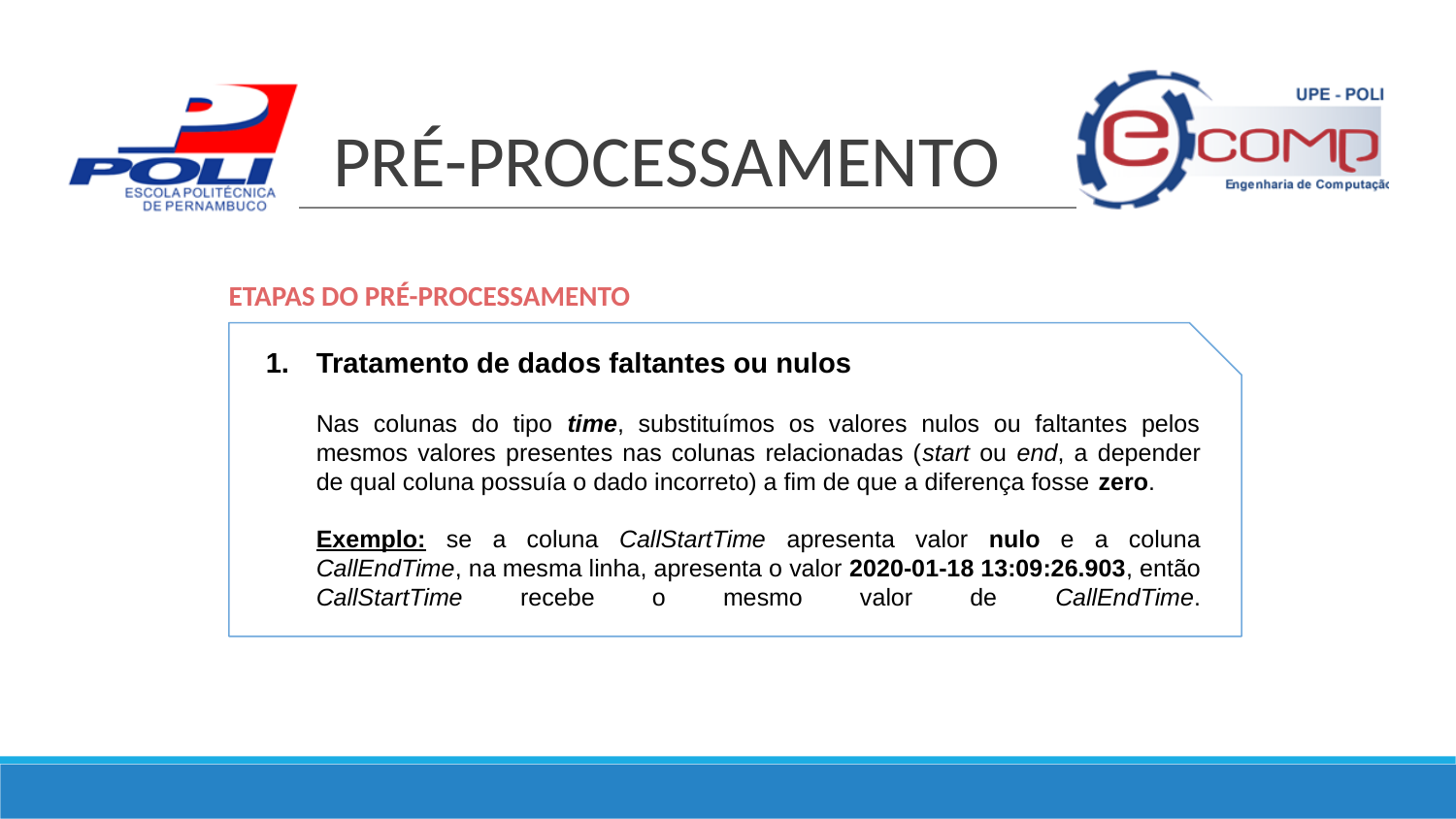

# PRÉ-PROCESSAMENTO
ETAPAS DO PRÉ-PROCESSAMENTO
Tratamento de dados faltantes ou nulos

Nas colunas do tipo time, substituímos os valores nulos ou faltantes pelos mesmos valores presentes nas colunas relacionadas (start ou end, a depender de qual coluna possuía o dado incorreto) a fim de que a diferença fosse zero.

Exemplo: se a coluna CallStartTime apresenta valor nulo e a coluna CallEndTime, na mesma linha, apresenta o valor 2020-01-18 13:09:26.903, então CallStartTime recebe o mesmo valor de CallEndTime.